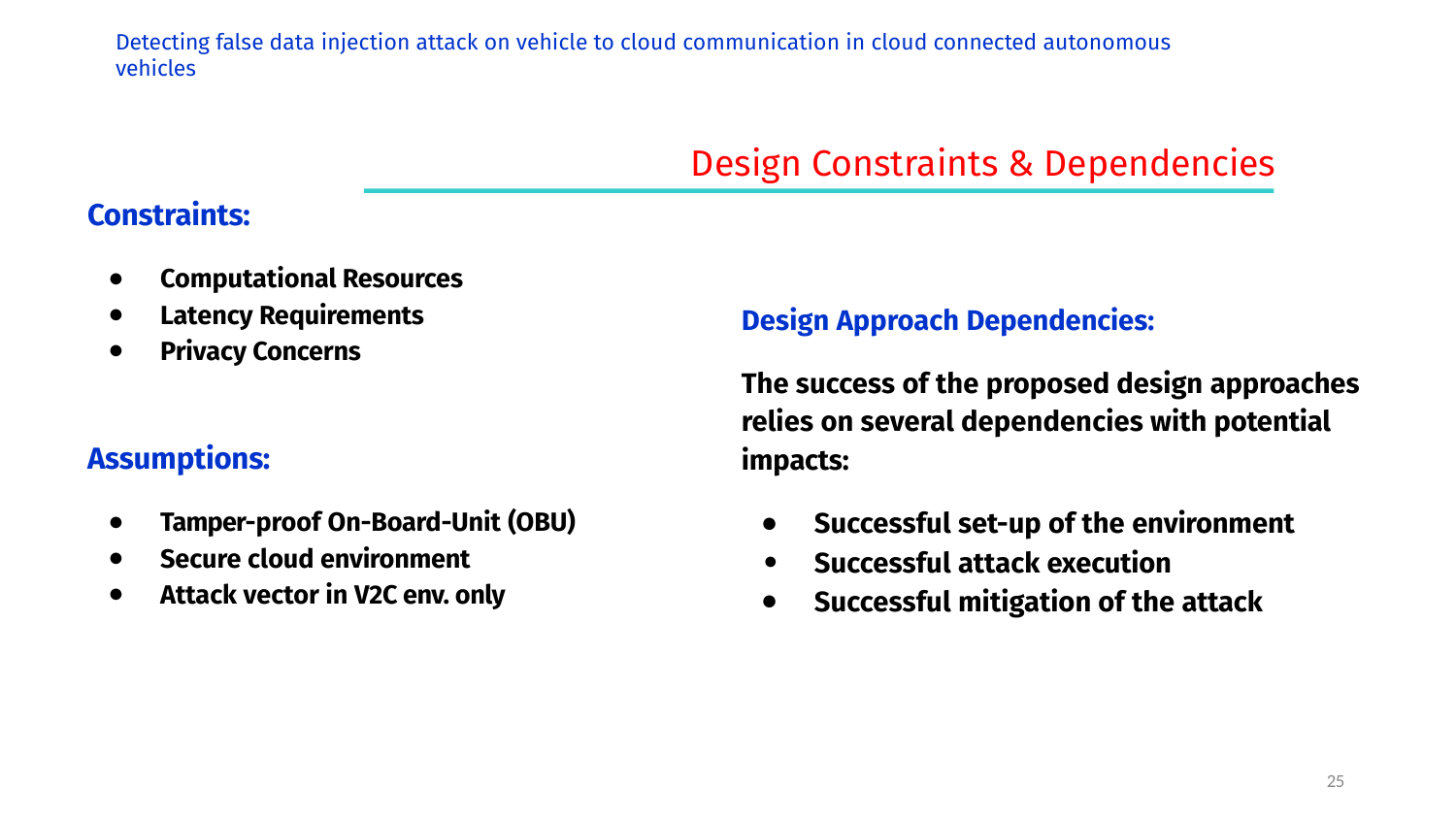

Detecting false data injection attack on vehicle to cloud communication in cloud connected autonomous vehicles
# Design Constraints & Dependencies
Constraints:
Computational Resources
Latency Requirements
Privacy Concerns

Assumptions:
Tamper-proof On-Board-Unit (OBU)
Secure cloud environment
Attack vector in V2C env. only
Design Approach Dependencies:
The success of the proposed design approaches relies on several dependencies with potential impacts:
Successful set-up of the environment
Successful attack execution
Successful mitigation of the attack
25